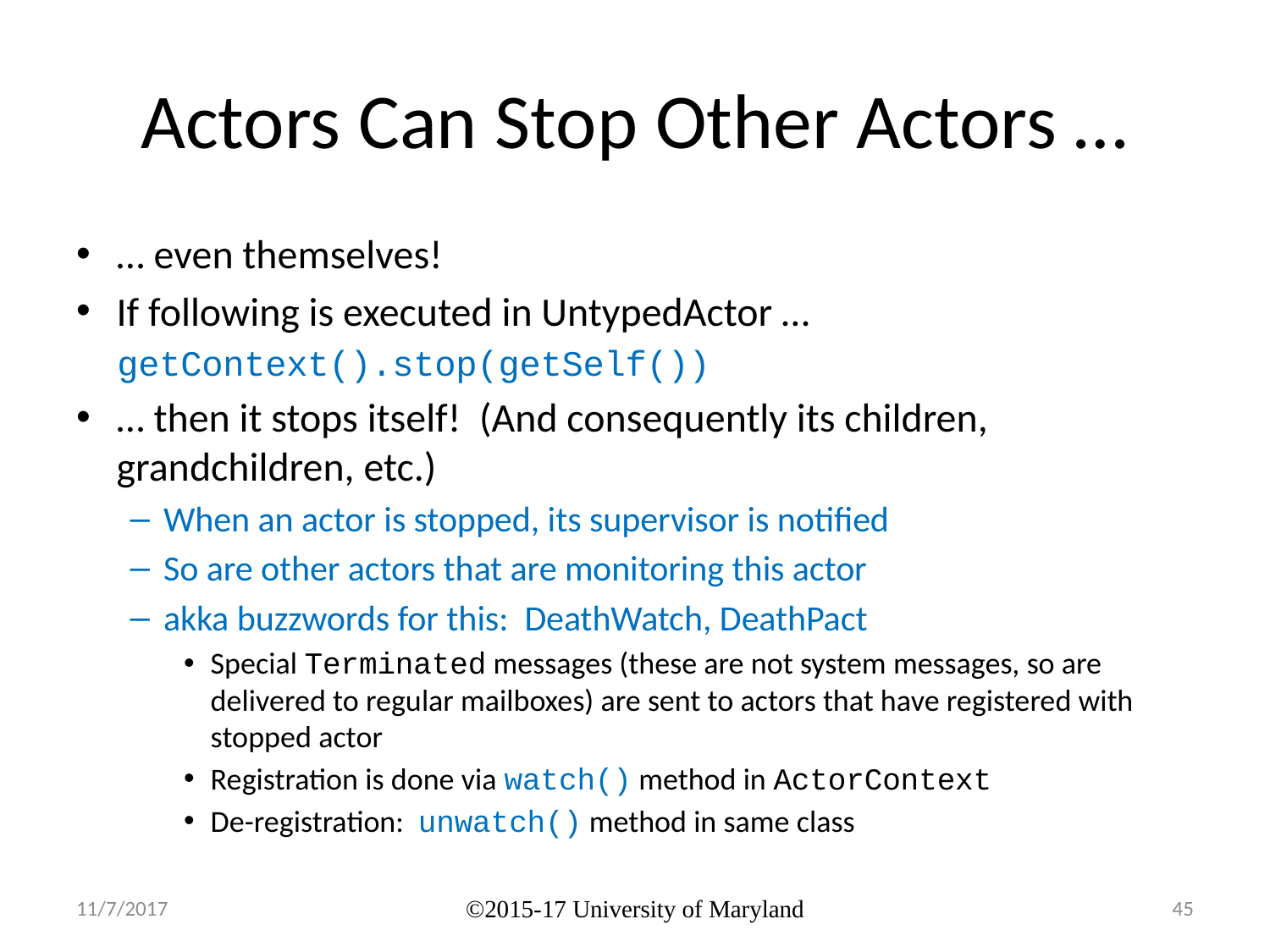

# Actors Can Stop Other Actors …
… even themselves!
If following is executed in UntypedActor …
getContext().stop(getSelf())
… then it stops itself!  (And consequently its children, grandchildren, etc.)
When an actor is stopped, its supervisor is notified
So are other actors that are monitoring this actor
akka buzzwords for this:  DeathWatch, DeathPact
Special Terminated messages (these are not system messages, so are delivered to regular mailboxes) are sent to actors that have registered with stopped actor
Registration is done via watch() method in ActorContext
De-registration:  unwatch() method in same class
11/7/2017
©2015-17 University of Maryland
45